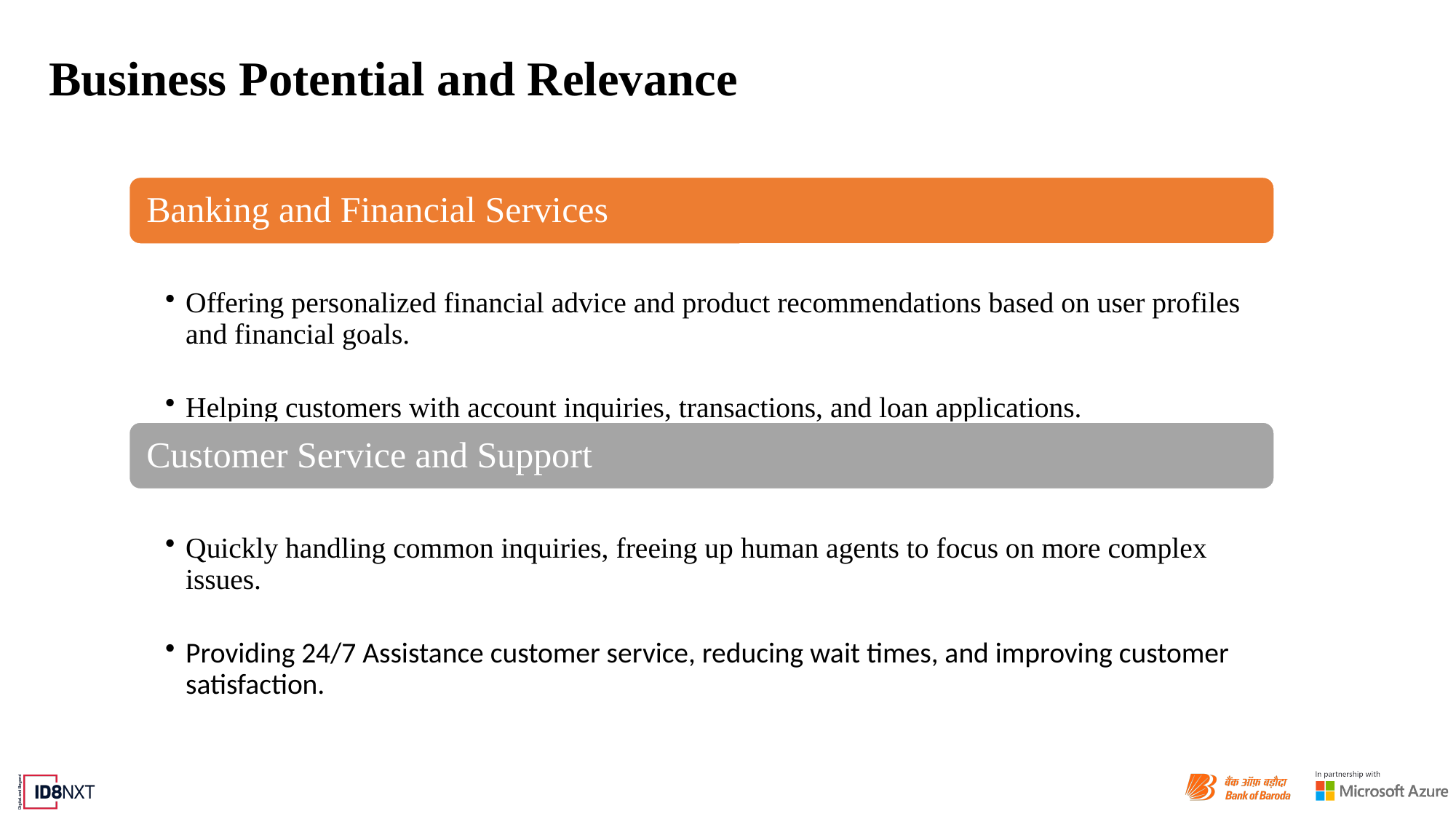

# Business Potential and Relevance
Banking and Financial Services

Offering personalized financial advice and product recommendations based on user profiles and financial goals.

Helping customers with account inquiries, transactions, and loan applications.
Customer Service and Support

Quickly handling common inquiries, freeing up human agents to focus on more complex issues.

Providing 24/7 Assistance customer service, reducing wait times, and improving customer satisfaction.